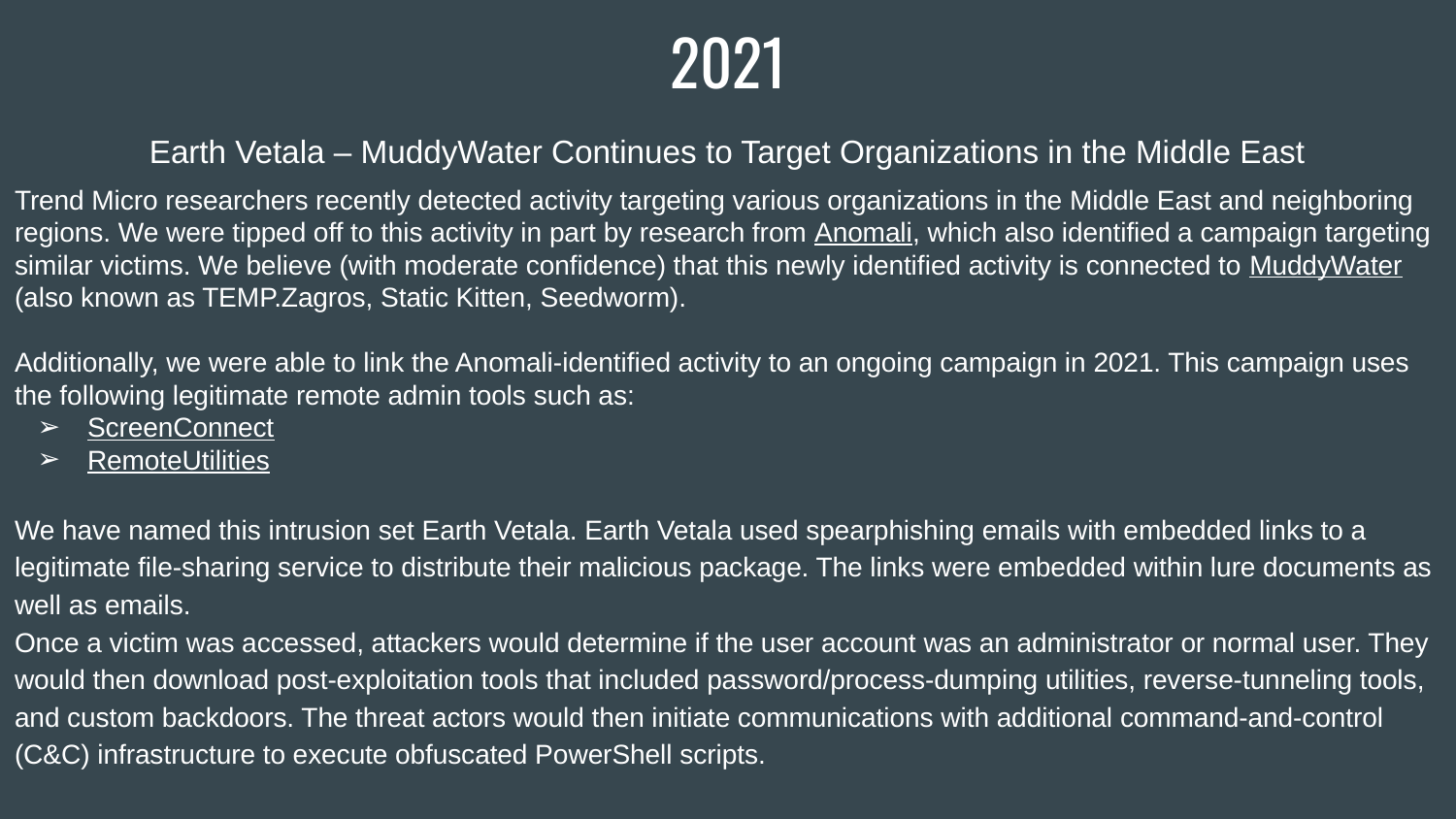

# 2021
Earth Vetala – MuddyWater Continues to Target Organizations in the Middle East
Trend Micro researchers recently detected activity targeting various organizations in the Middle East and neighboring regions. We were tipped off to this activity in part by research from Anomali, which also identified a campaign targeting similar victims. We believe (with moderate confidence) that this newly identified activity is connected to MuddyWater (also known as TEMP.Zagros, Static Kitten, Seedworm).

Additionally, we were able to link the Anomali-identified activity to an ongoing campaign in 2021. This campaign uses the following legitimate remote admin tools such as:
ScreenConnect
RemoteUtilities

We have named this intrusion set Earth Vetala. Earth Vetala used spearphishing emails with embedded links to a legitimate file-sharing service to distribute their malicious package. The links were embedded within lure documents as well as emails.
Once a victim was accessed, attackers would determine if the user account was an administrator or normal user. They would then download post-exploitation tools that included password/process-dumping utilities, reverse-tunneling tools, and custom backdoors. The threat actors would then initiate communications with additional command-and-control (C&C) infrastructure to execute obfuscated PowerShell scripts.